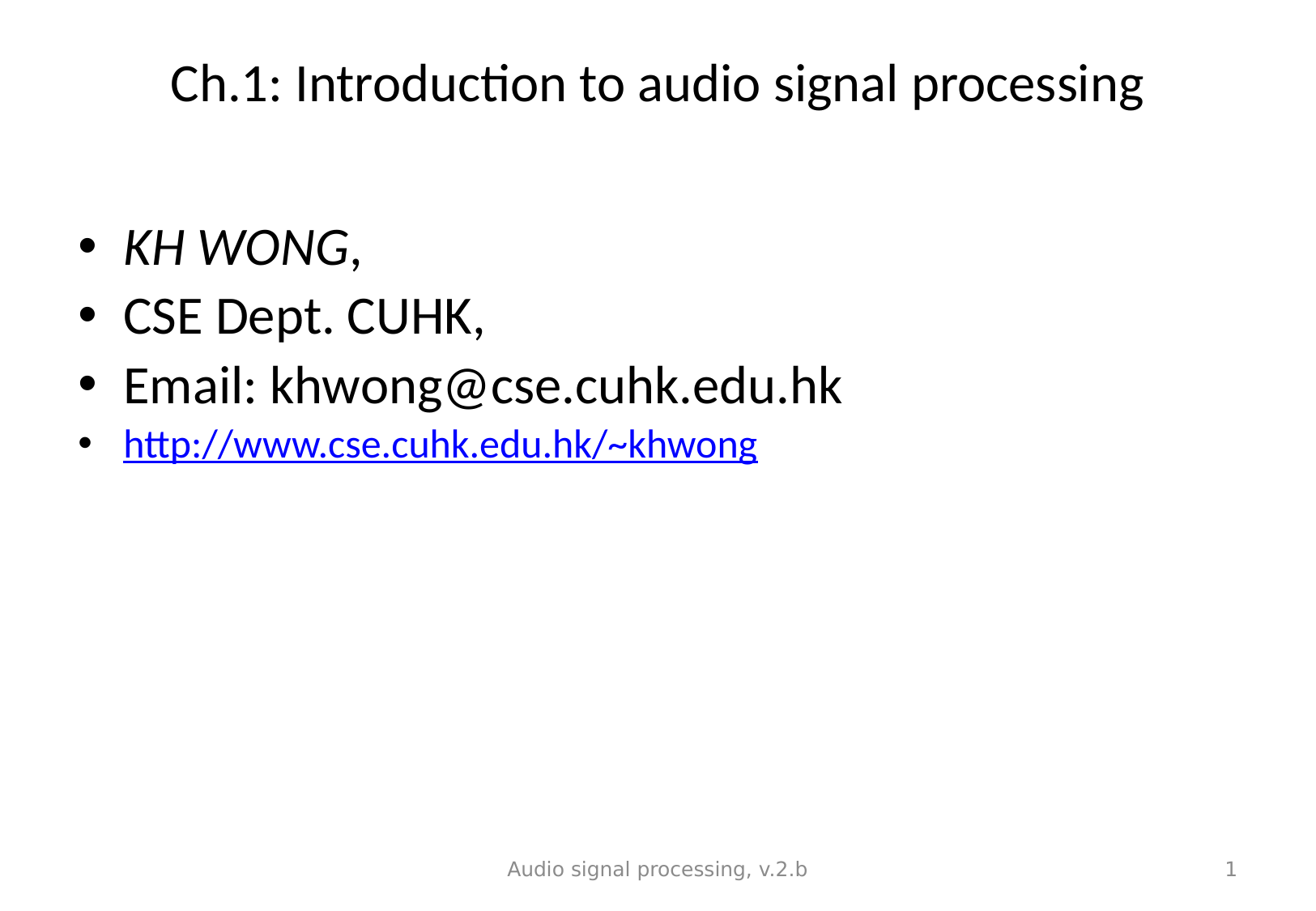

# Ch.1: Introduction to audio signal processing
KH WONG,
CSE Dept. CUHK,
Email: khwong@cse.cuhk.edu.hk
http://www.cse.cuhk.edu.hk/~khwong

Audio signal processing, v.2.b
1